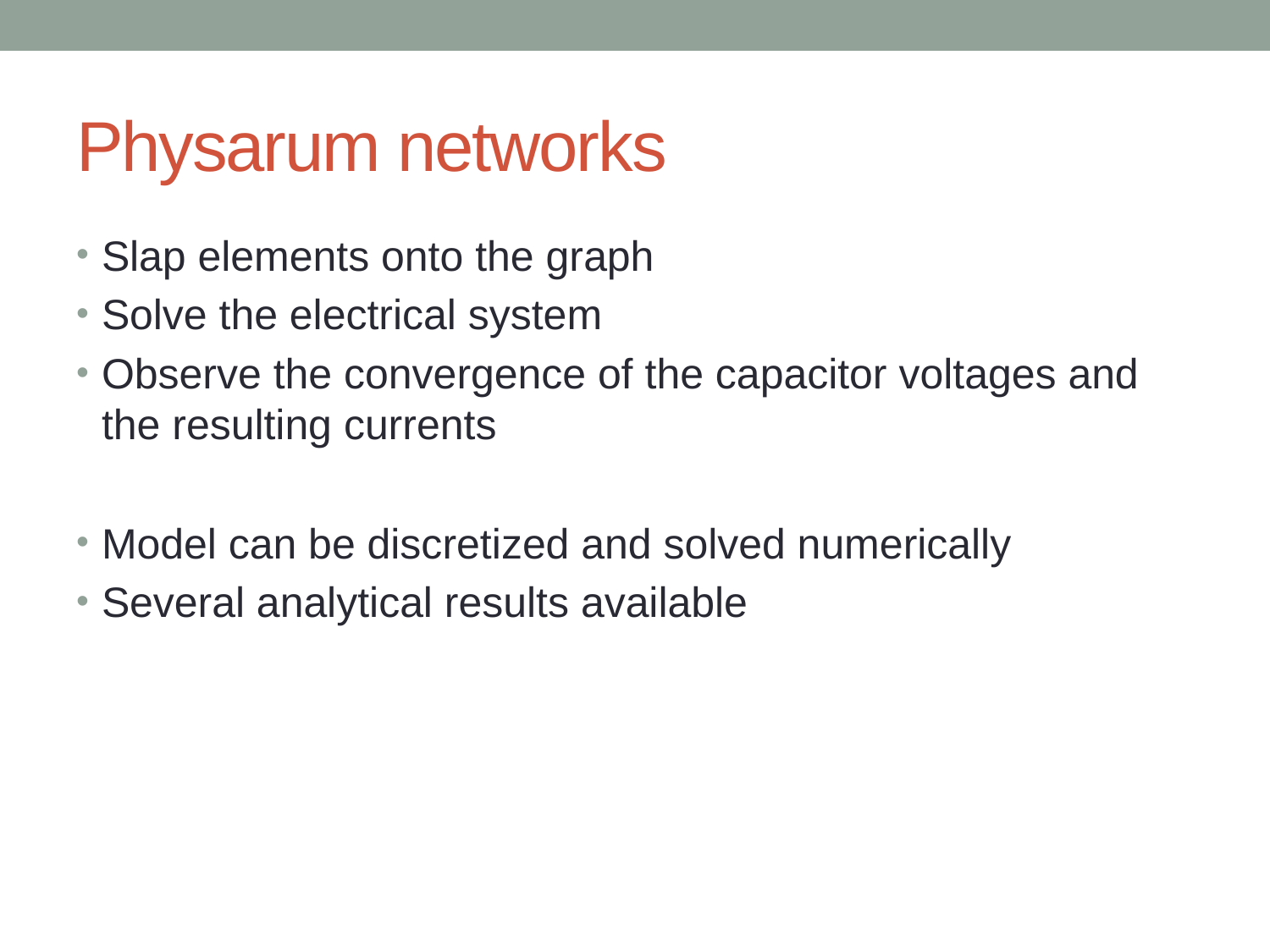

# Physarum networks
Slap elements onto the graph
Solve the electrical system
Observe the convergence of the capacitor voltages and the resulting currents

Model can be discretized and solved numerically
Several analytical results available